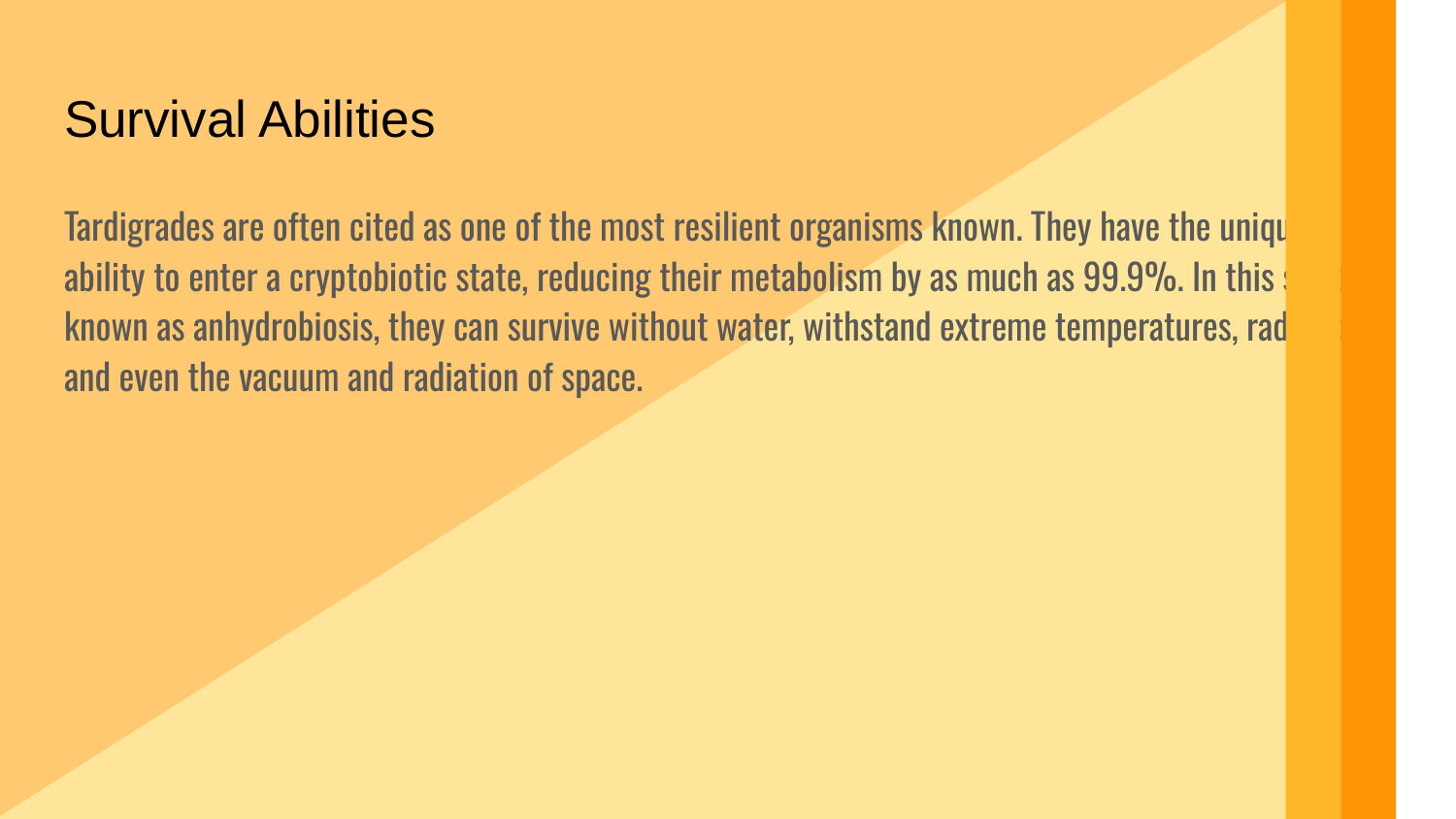

Survival Abilities
Tardigrades are often cited as one of the most resilient organisms known. They have the unique ability to enter a cryptobiotic state, reducing their metabolism by as much as 99.9%. In this state, known as anhydrobiosis, they can survive without water, withstand extreme temperatures, radiation, and even the vacuum and radiation of space.